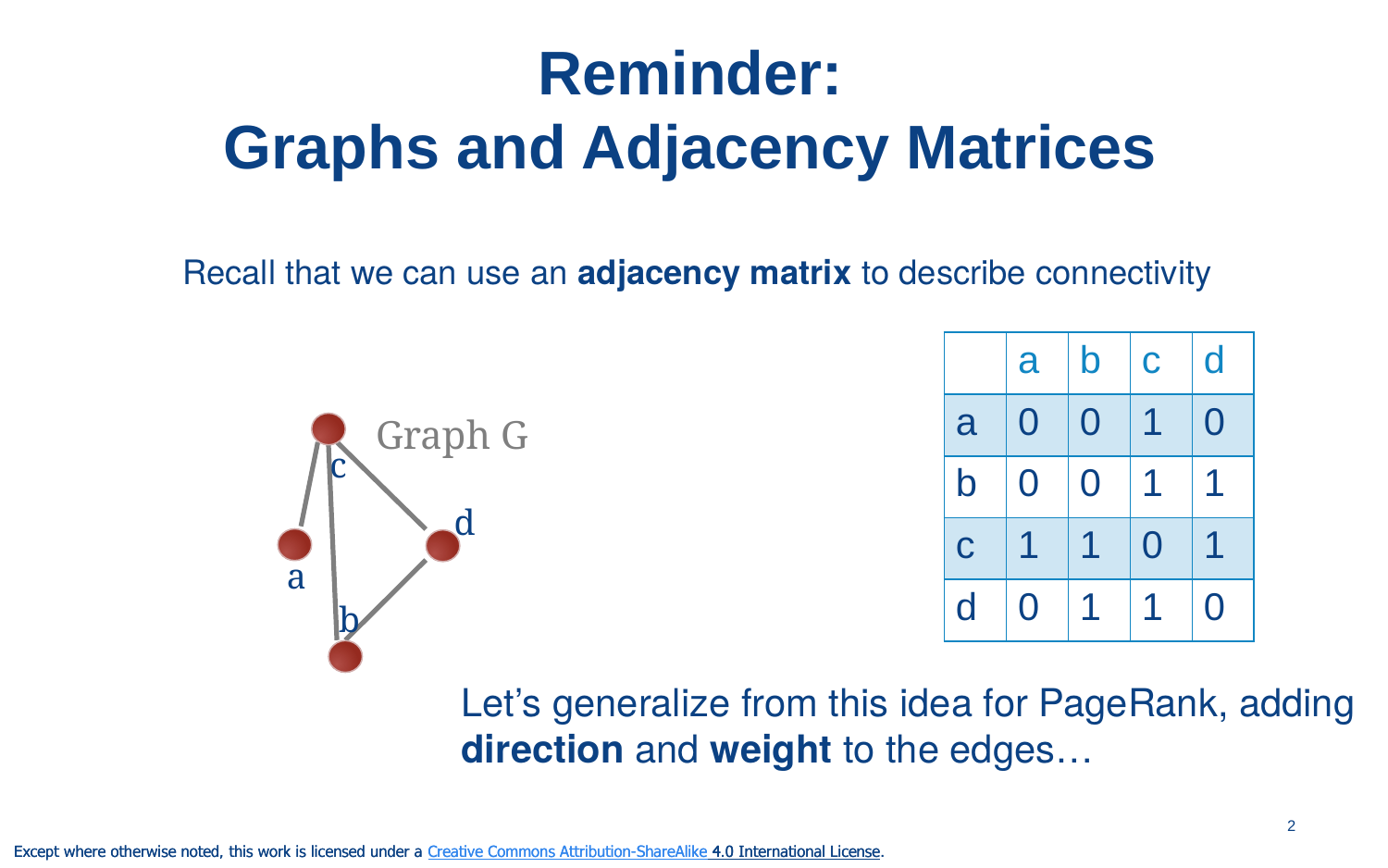

# Reminder: Graphs and Adjacency Matrices
Recall that we can use an adjacency matrix to describe connectivity
|  | a | b | c | d |
| --- | --- | --- | --- | --- |
| a | 0 | 0 | 1 | 0 |
| b | 0 | 0 | 1 | 1 |
| c | 1 | 1 | 0 | 1 |
| d | 0 | 1 | 1 | 0 |
Graph G

c
d

a
b

Let’s generalize from this idea for PageRank, adding
direction and weight to the edges…
2